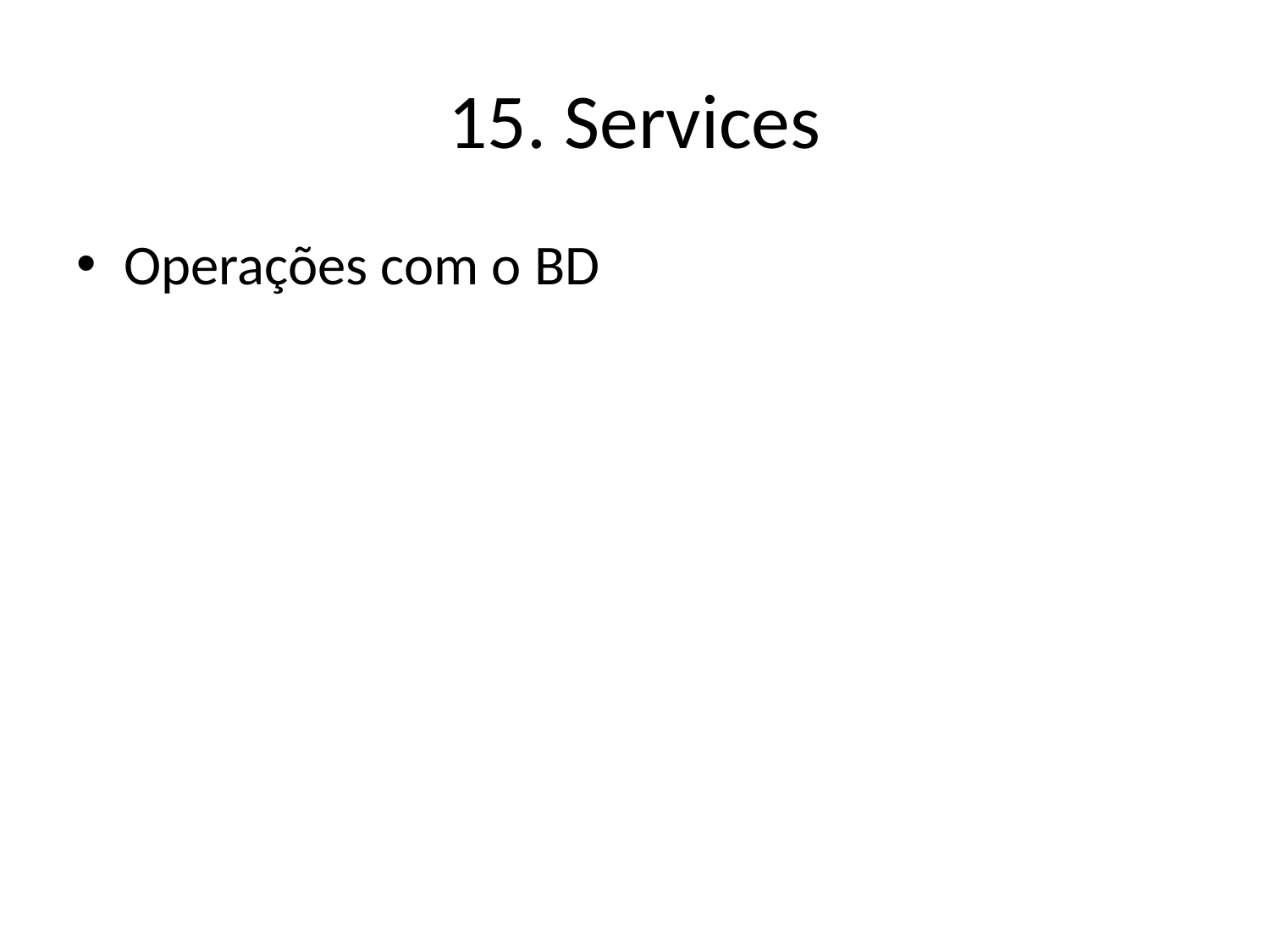

# 15. Services
Operações com o BD